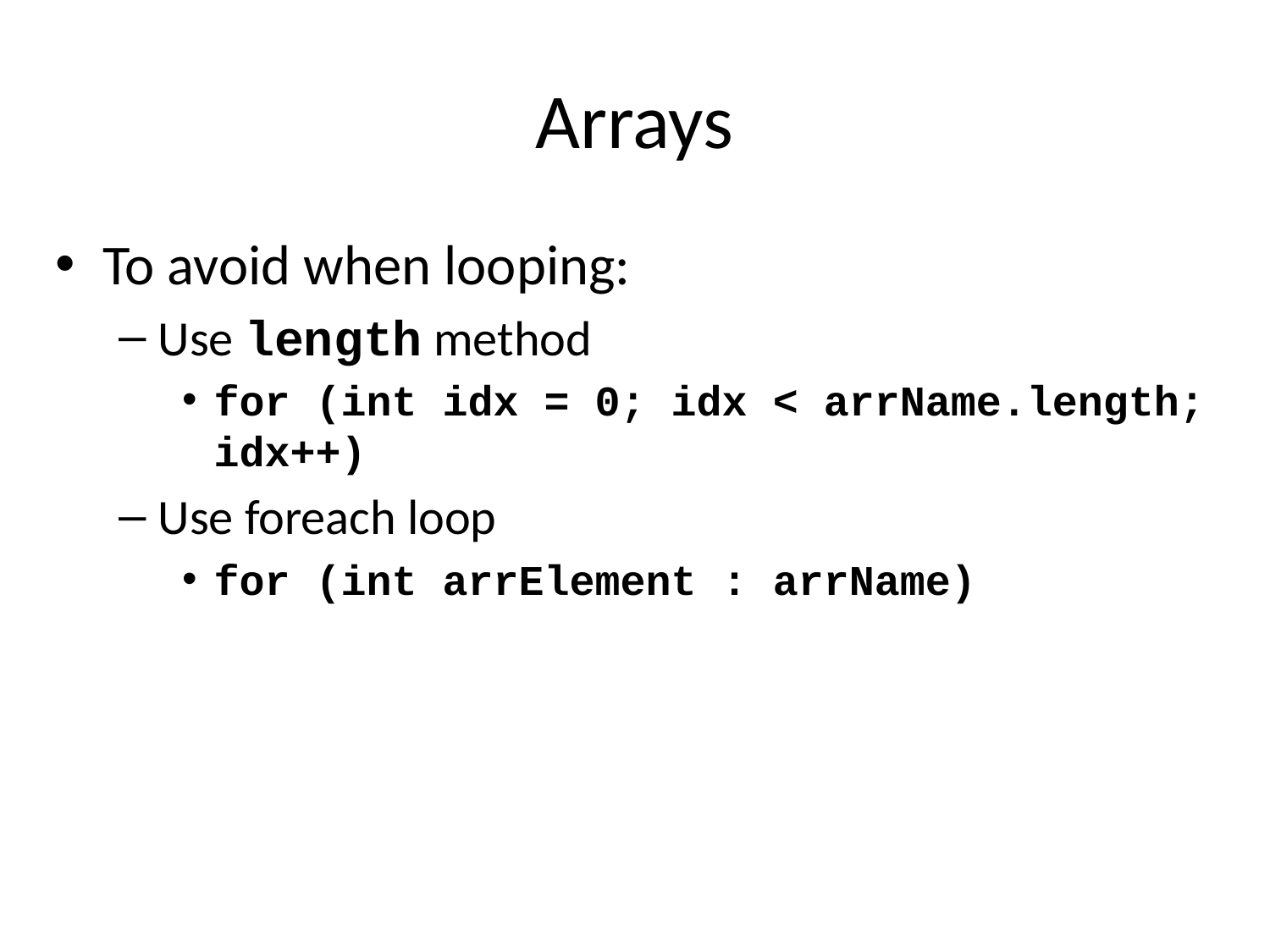

# Arrays
To avoid when looping:
Use length method
for (int idx = 0; idx < arrName.length; idx++)
Use foreach loop
for (int arrElement : arrName)